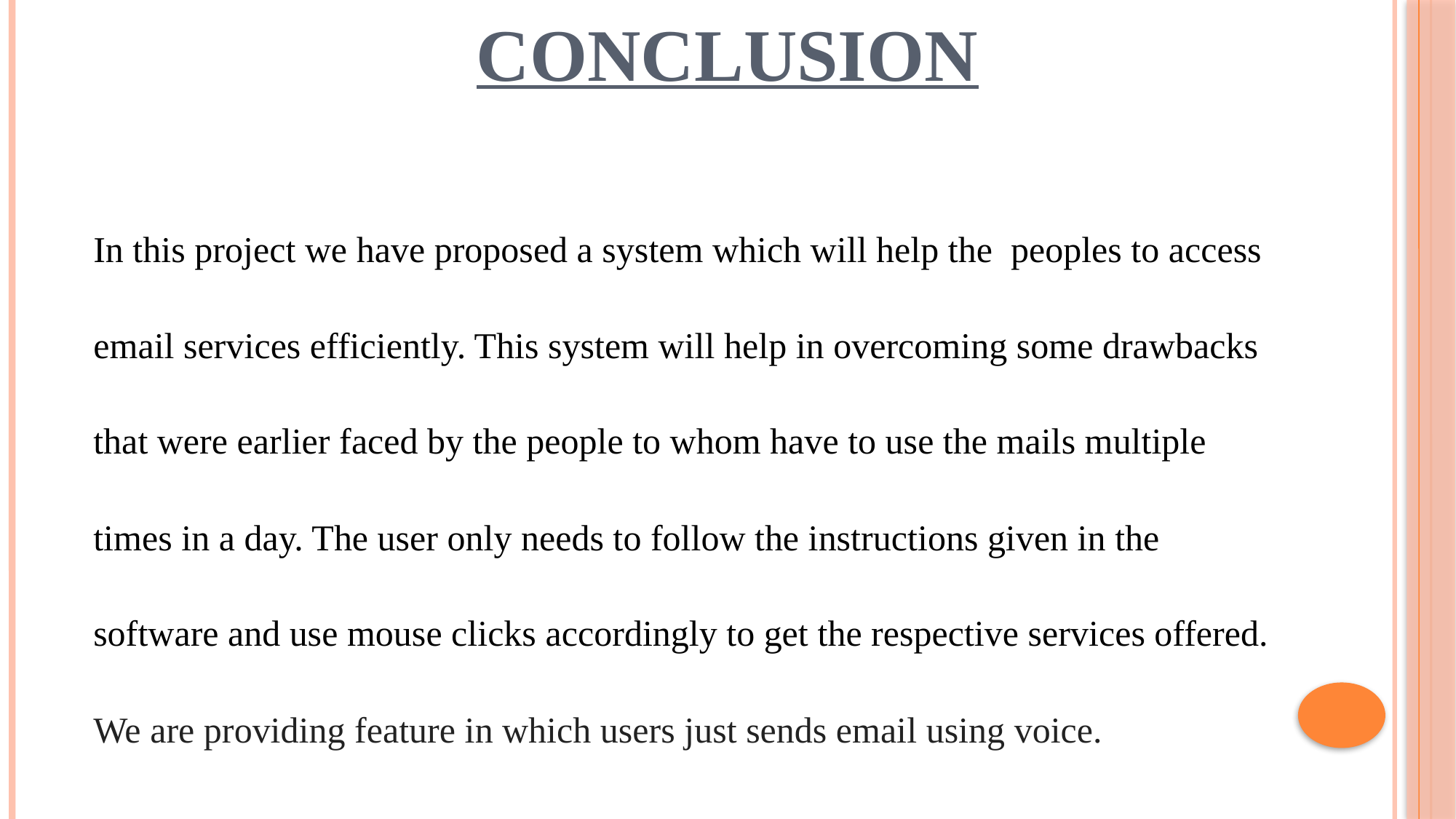

# Conclusion
In this project we have proposed a system which will help the  peoples to access email services efficiently. This system will help in overcoming some drawbacks that were earlier faced by the people to whom have to use the mails multiple times in a day. The user only needs to follow the instructions given in the software and use mouse clicks accordingly to get the respective services offered. We are providing feature in which users just sends email using voice.